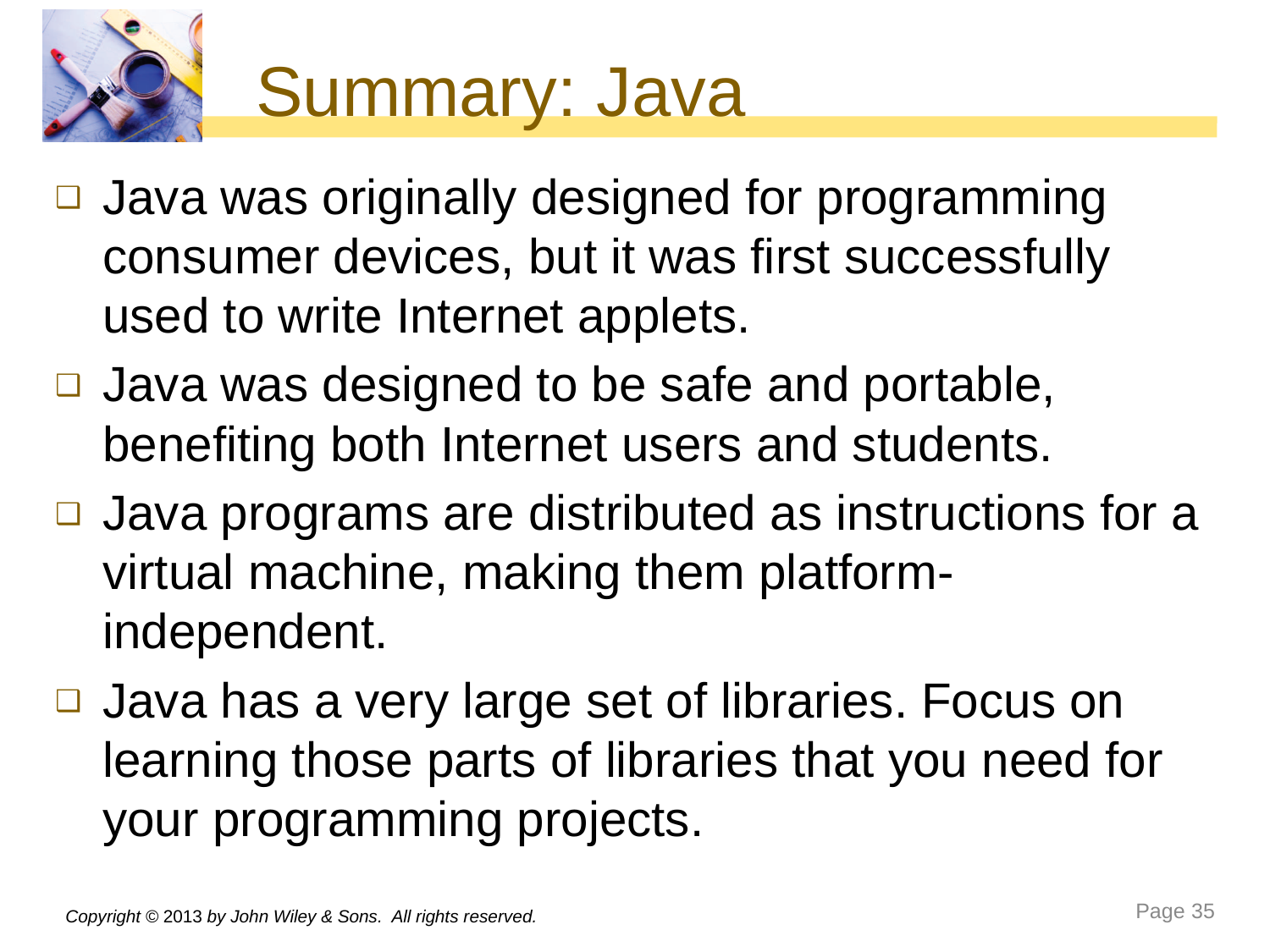

# Summary: Java
Java was originally designed for programming consumer devices, but it was first successfully used to write Internet applets.
Java was designed to be safe and portable, benefiting both Internet users and students.
Java programs are distributed as instructions for a virtual machine, making them platform-independent.
Java has a very large set of libraries. Focus on learning those parts of libraries that you need for your programming projects.

Copyright © 2013 by John Wiley & Sons.  All rights reserved.
Page 35